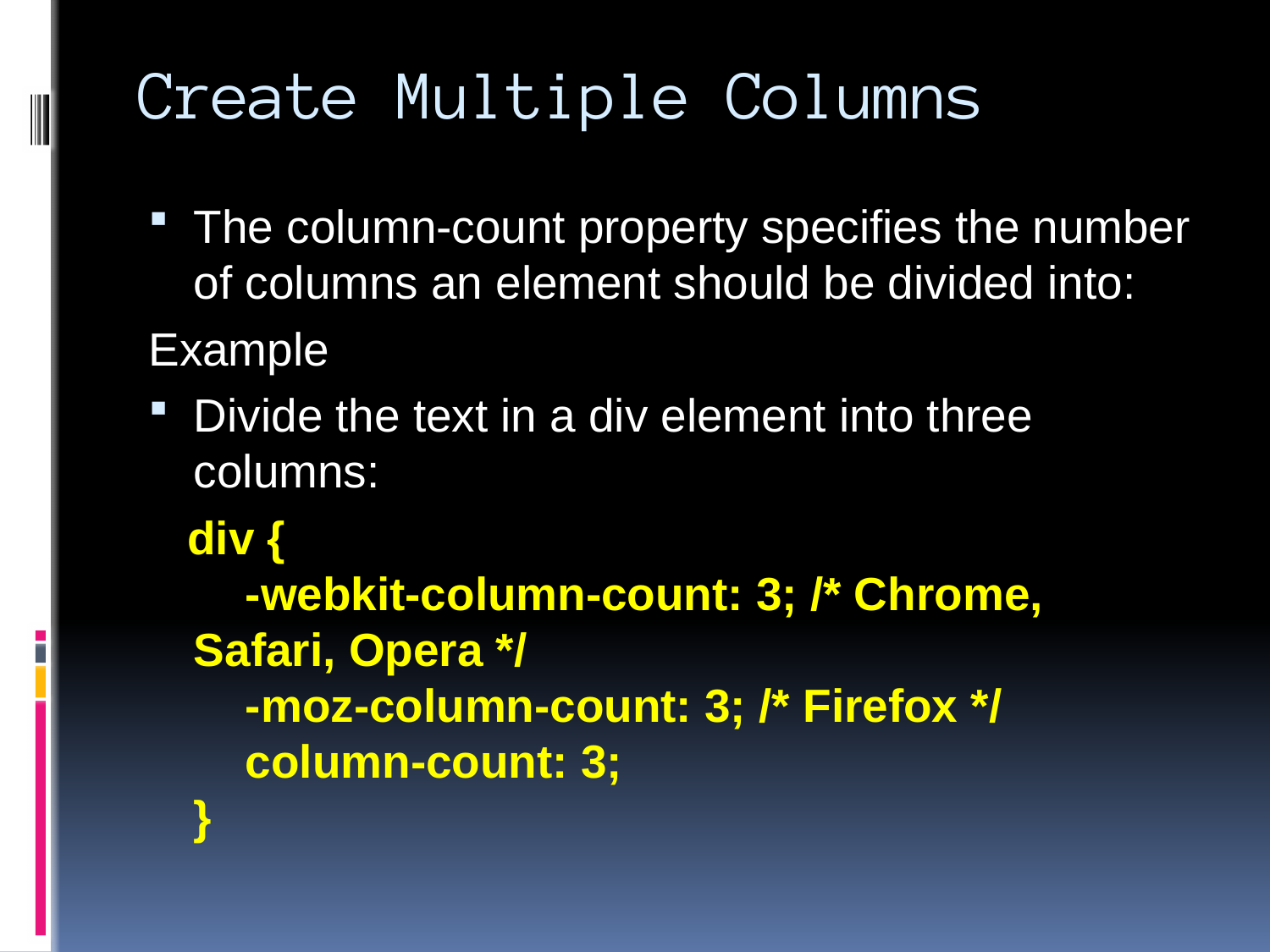

# Create Multiple Columns
The column-count property specifies the number of columns an element should be divided into:
Example
Divide the text in a div element into three columns:
   div {
    -webkit-column-count: 3; /* Chrome, Safari, Opera */
    -moz-column-count: 3; /* Firefox */
    column-count: 3;
}